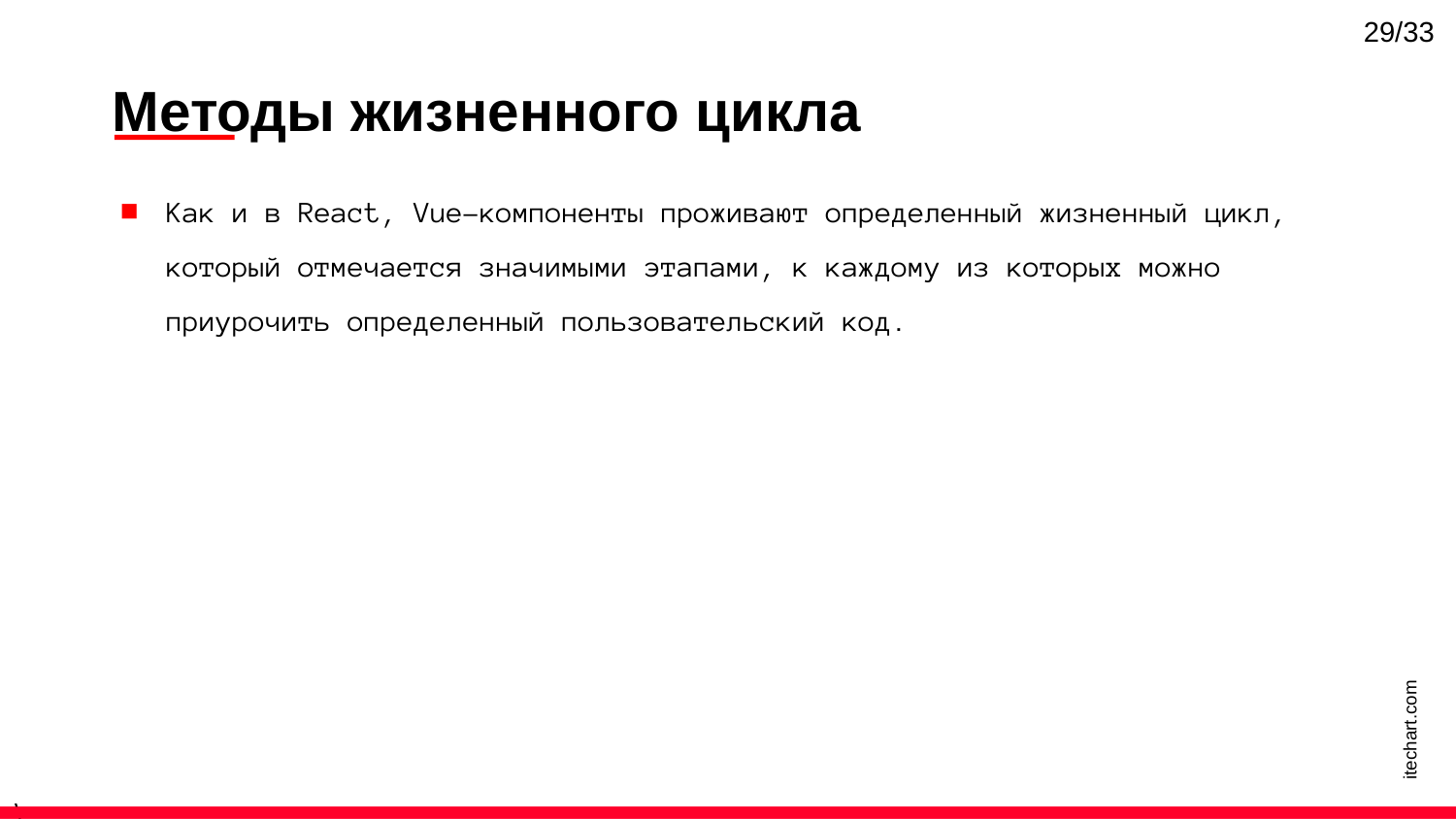

29/33
Методы жизненного цикла

Как и в React, Vue-компоненты проживают определенный жизненный цикл, который отмечается значимыми этапами, к каждому из которых можно приурочить определенный пользовательский код.
itechart.com